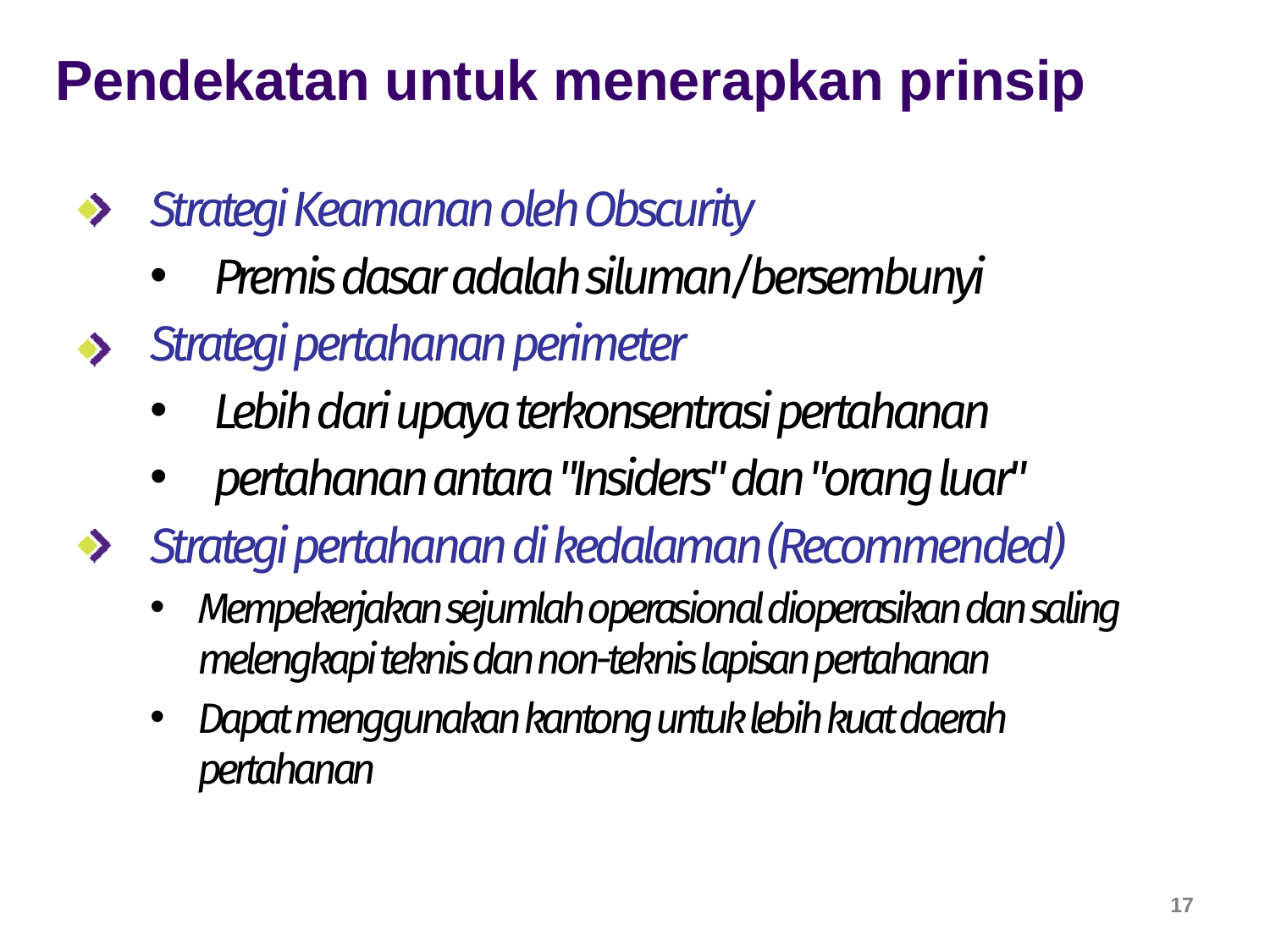

# Pendekatan untuk menerapkan prinsip
Strategi Keamanan oleh Obscurity
Premis dasar adalah siluman/bersembunyi
Strategi pertahanan perimeter
Lebih dari upaya terkonsentrasi pertahanan
pertahanan antara "Insiders" dan "orang luar"
Strategi pertahanan di kedalaman (Recommended)
Mempekerjakan sejumlah operasional dioperasikan dan saling melengkapi teknis dan non-teknis lapisan pertahanan
Dapat menggunakan kantong untuk lebih kuat daerah pertahanan

17